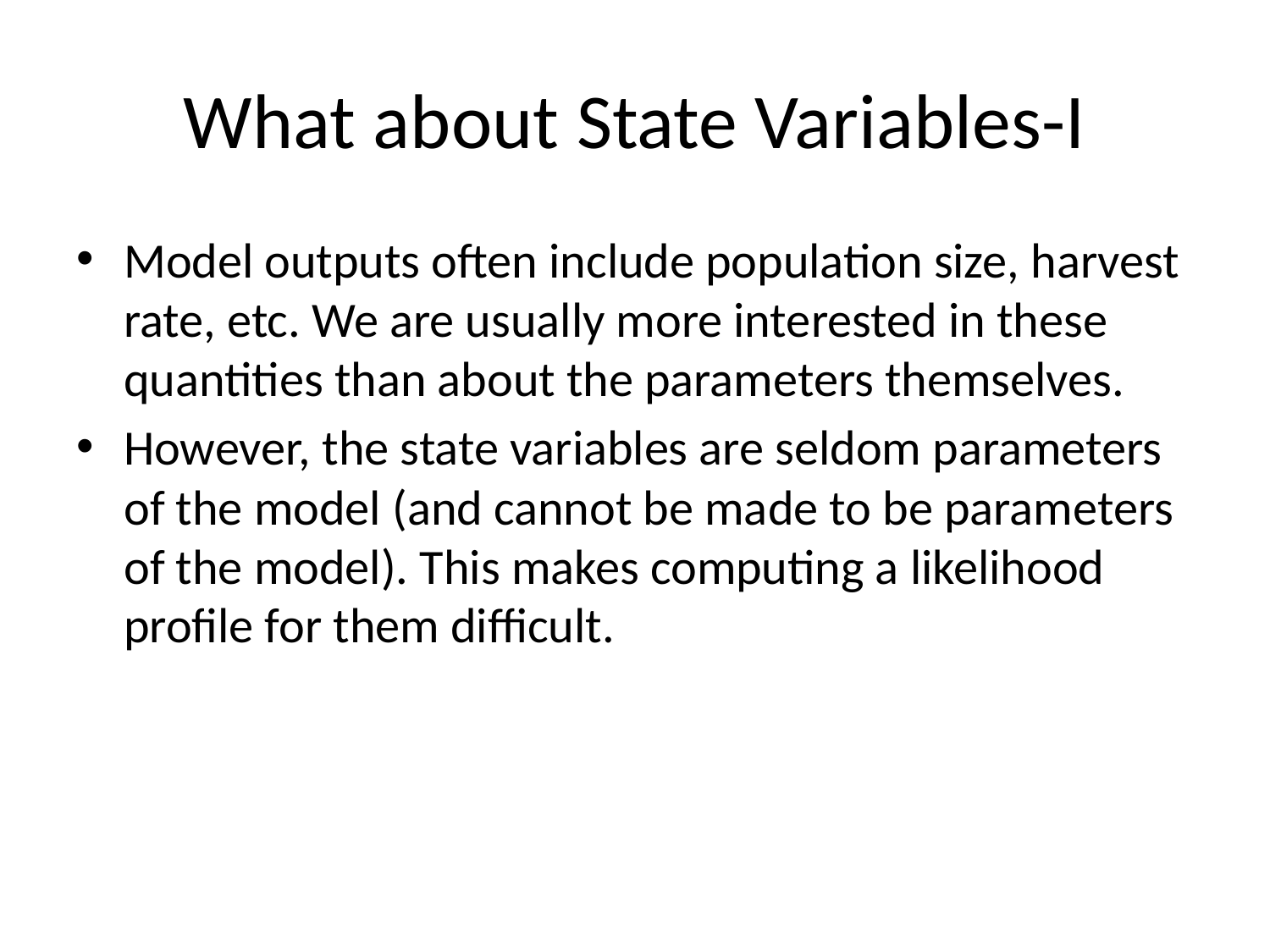

# What about State Variables-I
Model outputs often include population size, harvest rate, etc. We are usually more interested in these quantities than about the parameters themselves.
However, the state variables are seldom parameters of the model (and cannot be made to be parameters of the model). This makes computing a likelihood profile for them difficult.